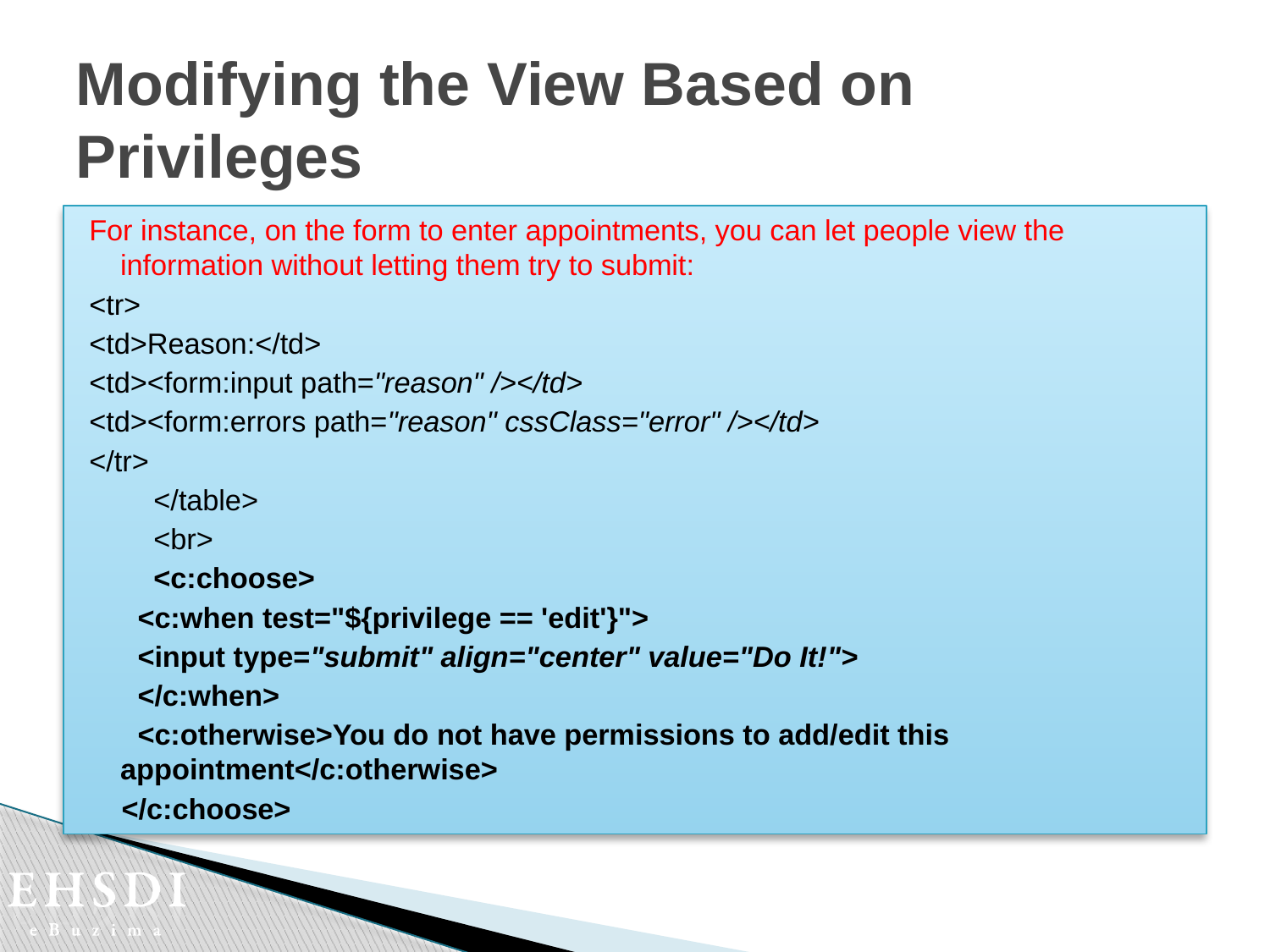

# Modifying the View Based on Privileges
For instance, on the form to enter appointments, you can let people view the information without letting them try to submit:
<tr>
<td>Reason:</td>
<td><form:input path="reason" /></td>
<td><form:errors path="reason" cssClass="error" /></td>
</tr>
        </table>
        <br>
        <c:choose>
      <c:when test="${privilege == 'edit'}">
      <input type="submit" align="center" value="Do It!">
      </c:when>
      <c:otherwise>You do not have permissions to add/edit this appointment</c:otherwise>
    </c:choose>